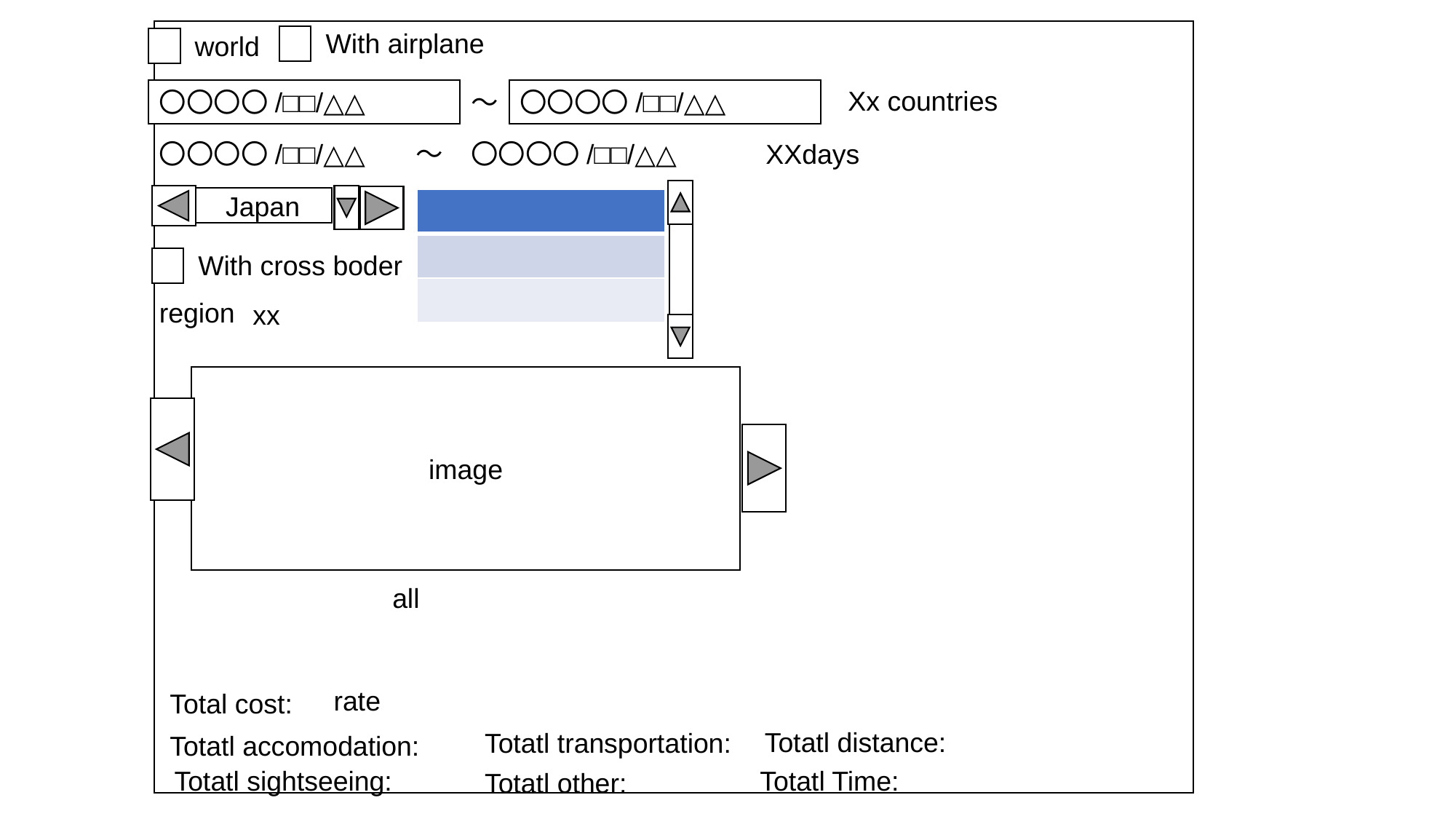

With airplane
world

Xx countries
〇〇〇〇/□□/△△
～
〇〇〇〇/□□/△△
〇〇〇〇/□□/△△
～
〇〇〇〇/□□/△△
XXdays

Japan
|  |
| --- |
|  |
|  |

With cross boder

region
xx

image

all
rate
Total cost:
Totatl distance:
Totatl transportation:
Totatl accomodation:
Totatl Time:
Totatl sightseeing:
Totatl other: